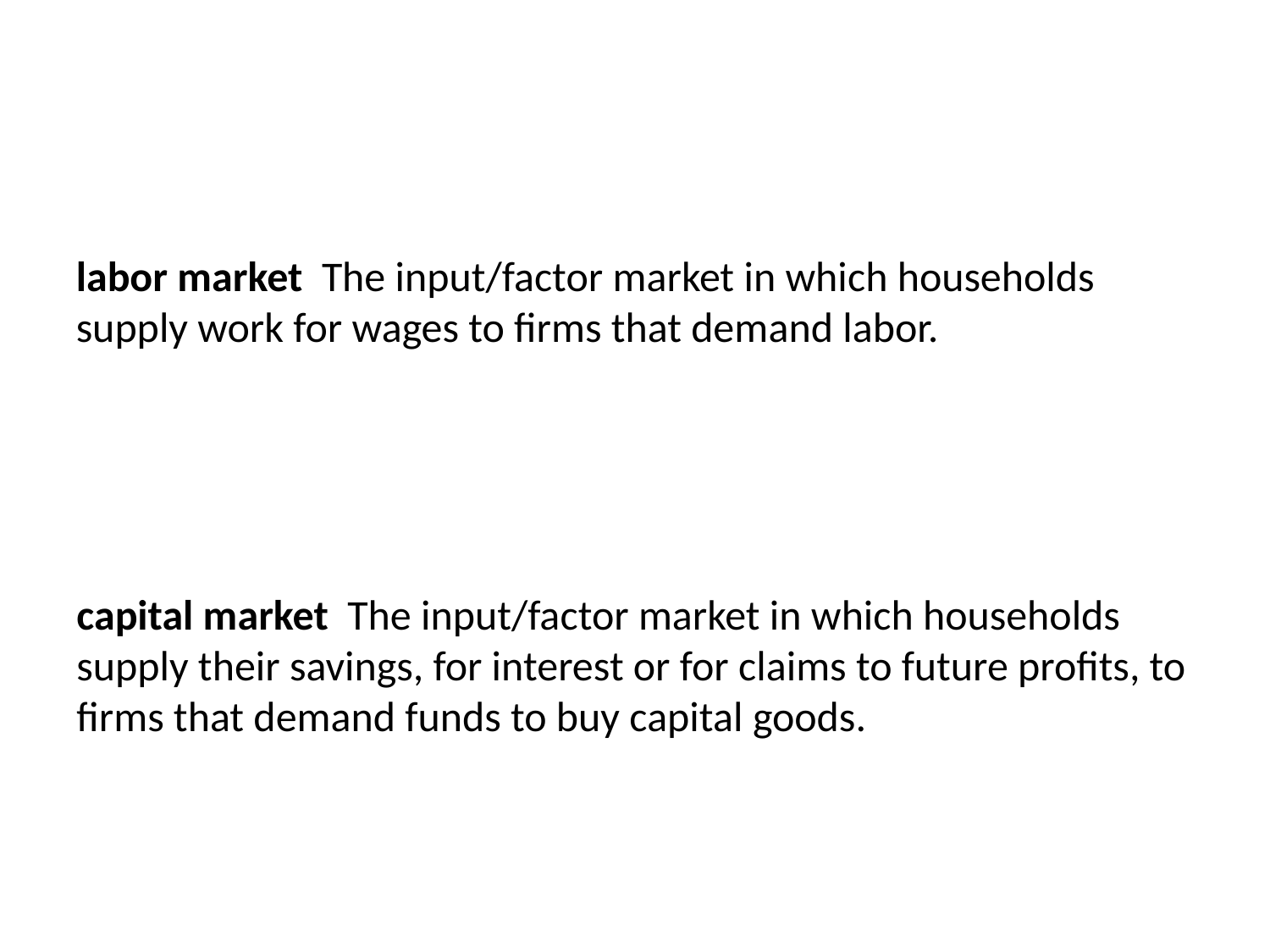

labor market  The input/factor market in which households supply work for wages to firms that demand labor.
capital market  The input/factor market in which households supply their savings, for interest or for claims to future profits, to firms that demand funds to buy capital goods.